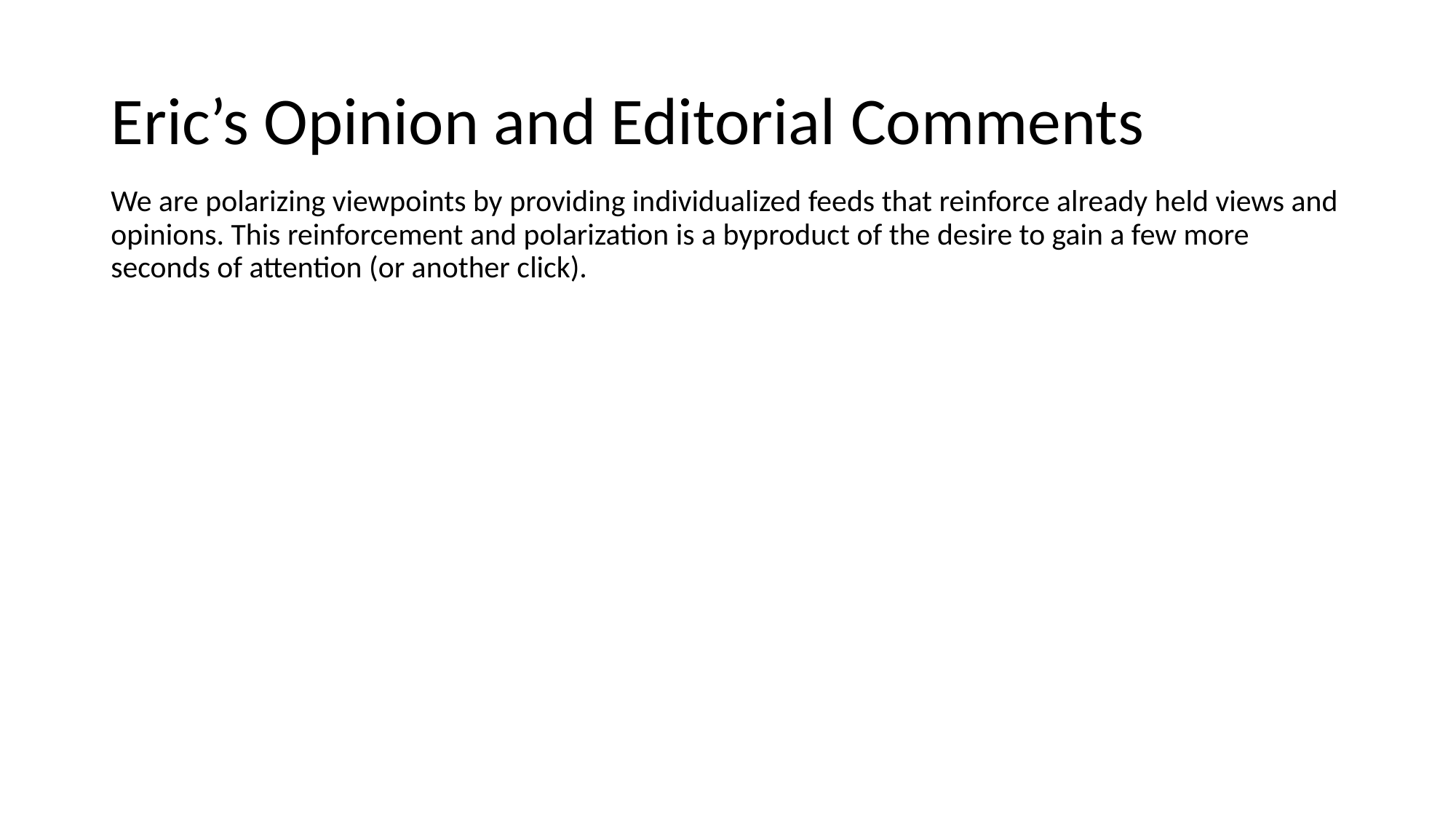

# Eric’s Opinion and Editorial Comments
We are polarizing viewpoints by providing individualized feeds that reinforce already held views and opinions. This reinforcement and polarization is a byproduct of the desire to gain a few more seconds of attention (or another click).